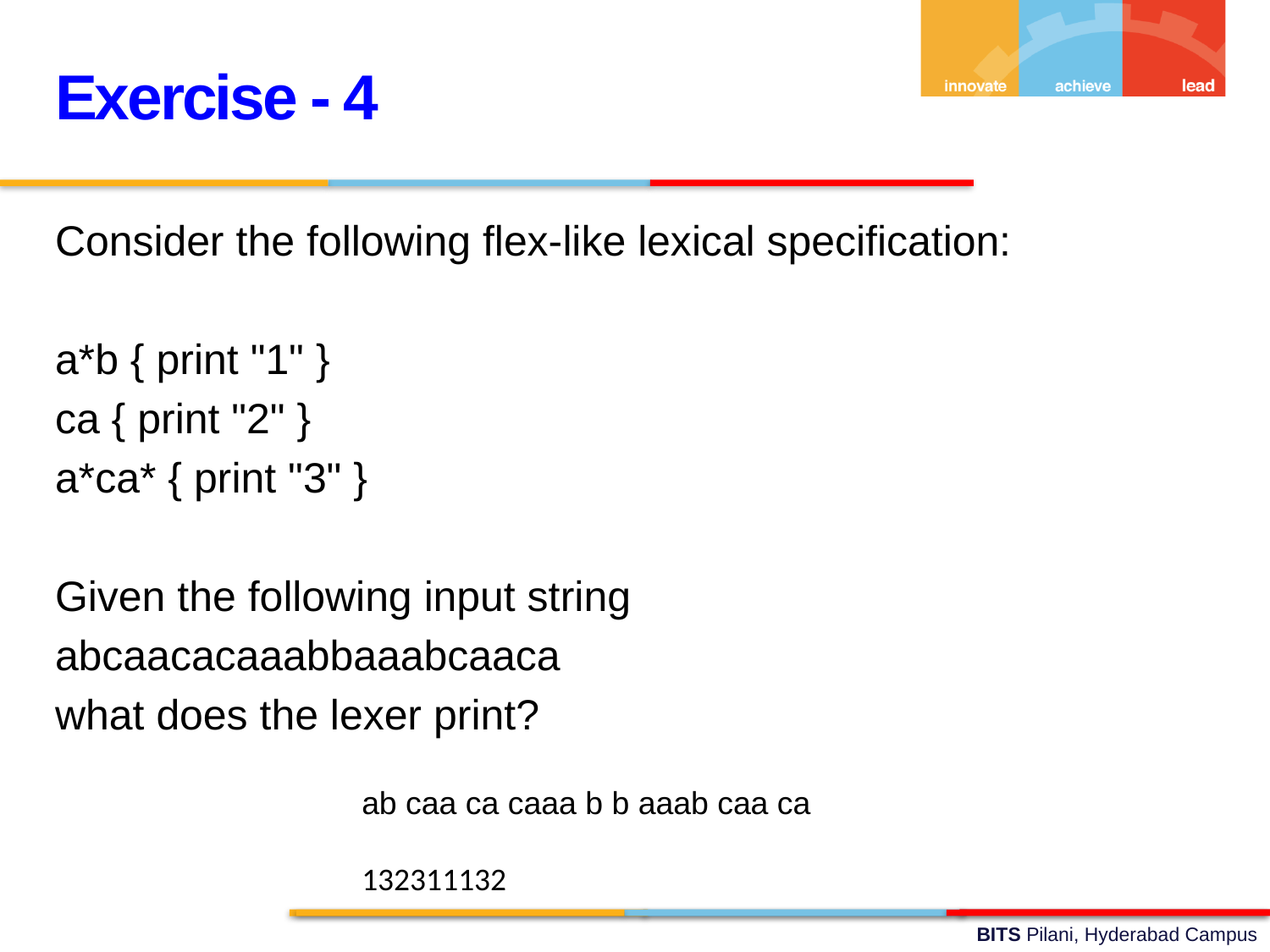

Exercise - 4
Consider the following flex-like lexical specification:

a*b { print "1" }
ca { print "2" }
a*ca* { print "3" }

Given the following input string
abcaacacaaabbaaabcaaca
what does the lexer print?
ab caa ca caaa b b aaab caa ca

132311132